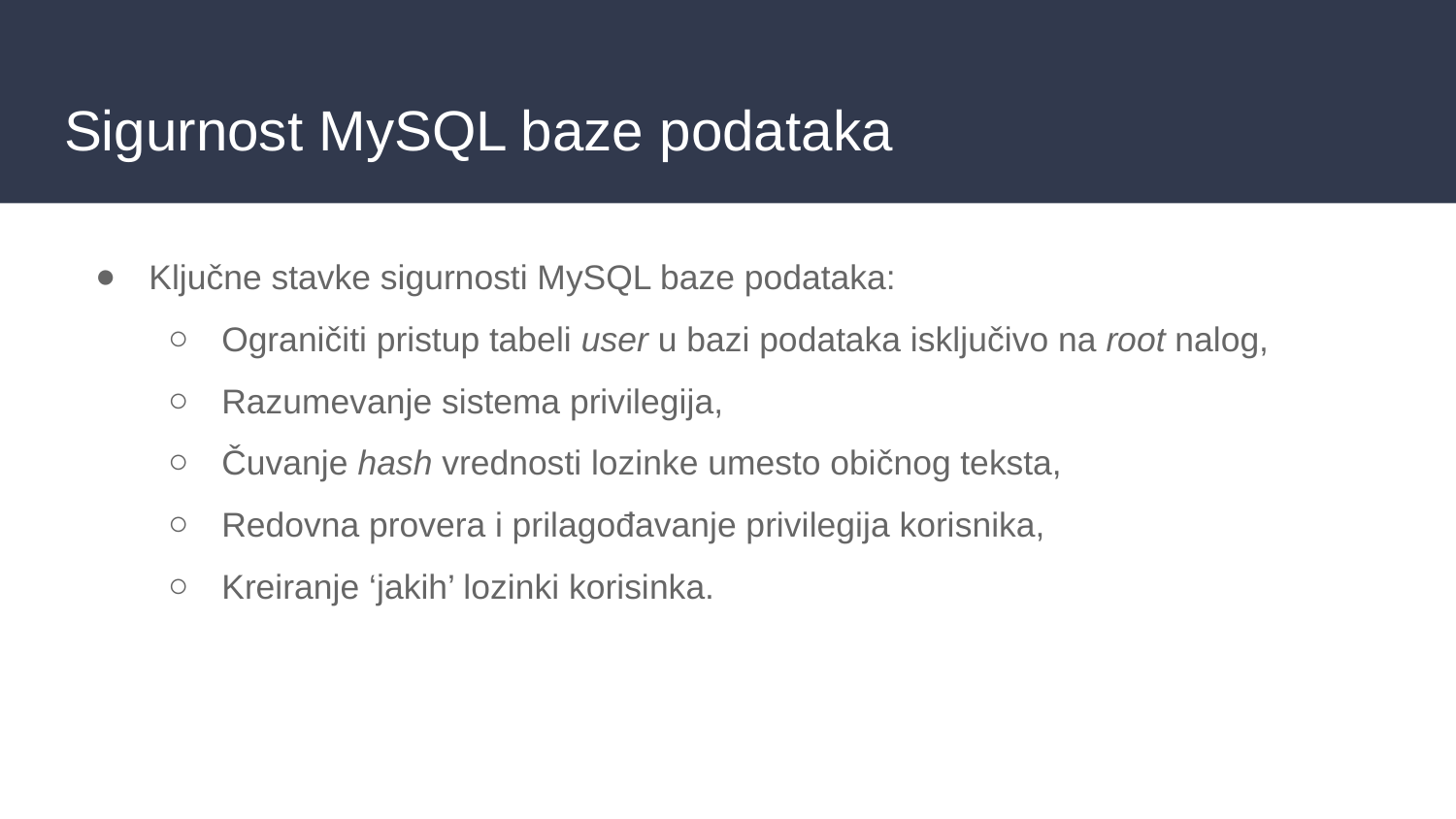

Sigurnost MySQL baze podataka
Ključne stavke sigurnosti MySQL baze podataka:
Ograničiti pristup tabeli user u bazi podataka isključivo na root nalog,
Razumevanje sistema privilegija,
Čuvanje hash vrednosti lozinke umesto običnog teksta,
Redovna provera i prilagođavanje privilegija korisnika,
Kreiranje ‘jakih’ lozinki korisinka.